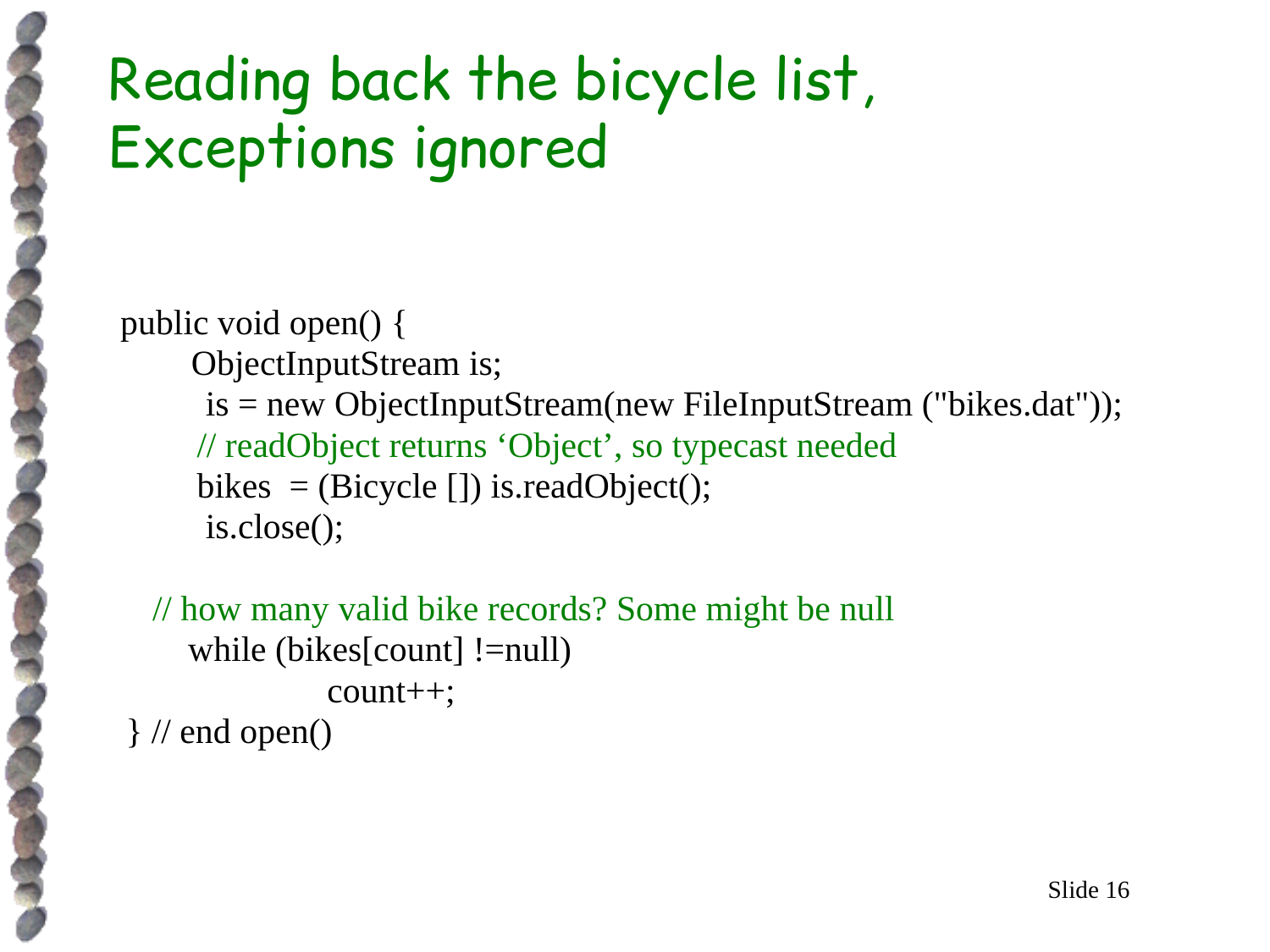

# Reading back the bicycle list, Exceptions ignored

  public void open() {
	    ObjectInputStream is;
           is = new ObjectInputStream(new FileInputStream ("bikes.dat"));
          // readObject returns ‘Object’, so typecast needed
          bikes  = (Bicycle []) is.readObject();
           is.close();

     // how many valid bike records? Some might be null
         while (bikes[count] !=null)
      	     count++;
  } // end open()

Slide 16